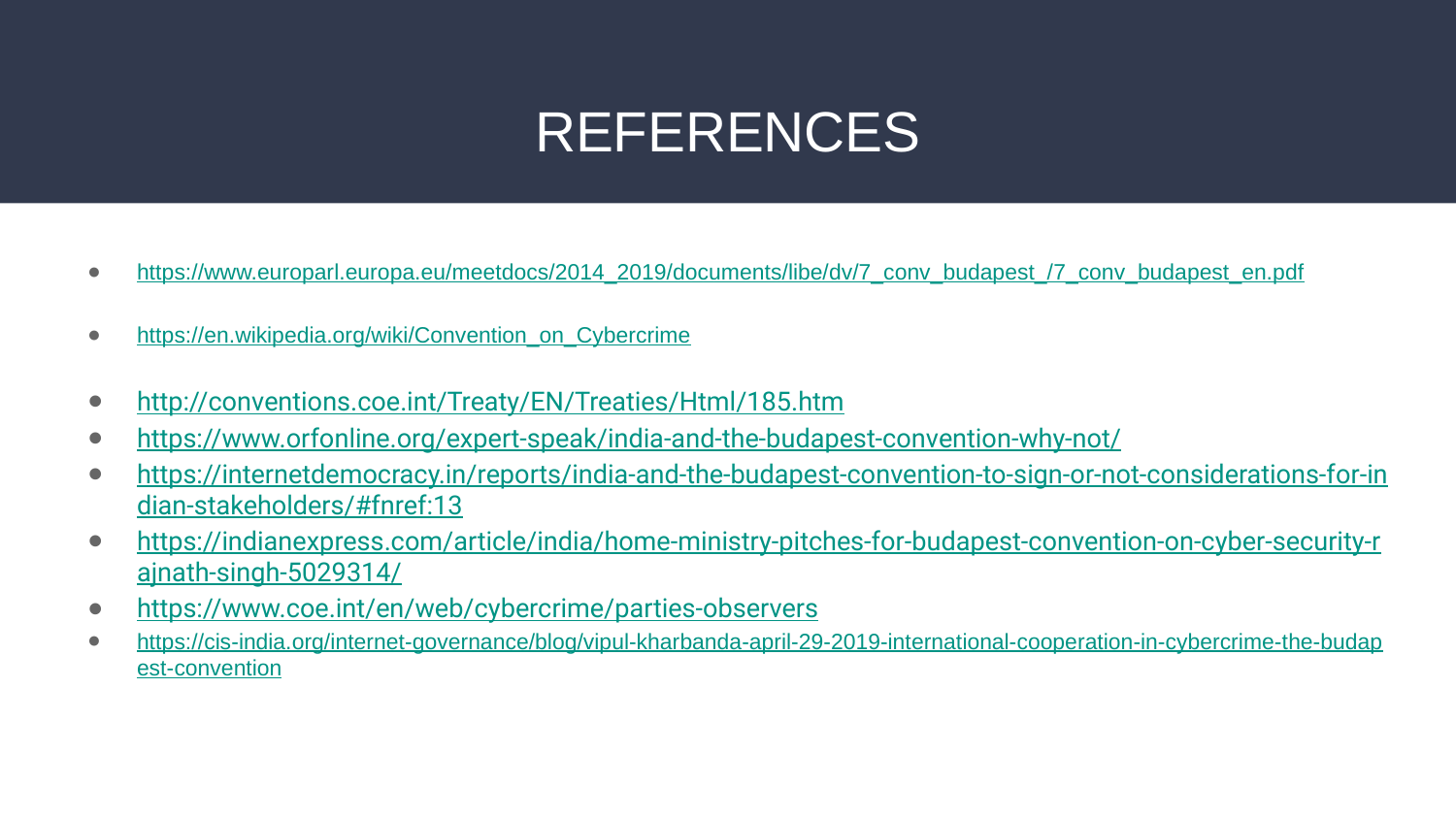

# REFERENCES
https://www.europarl.europa.eu/meetdocs/2014_2019/documents/libe/dv/7_conv_budapest_/7_conv_budapest_en.pdf
https://en.wikipedia.org/wiki/Convention_on_Cybercrime
http://conventions.coe.int/Treaty/EN/Treaties/Html/185.htm
https://www.orfonline.org/expert-speak/india-and-the-budapest-convention-why-not/
https://internetdemocracy.in/reports/india-and-the-budapest-convention-to-sign-or-not-considerations-for-indian-stakeholders/#fnref:13
https://indianexpress.com/article/india/home-ministry-pitches-for-budapest-convention-on-cyber-security-rajnath-singh-5029314/
https://www.coe.int/en/web/cybercrime/parties-observers
https://cis-india.org/internet-governance/blog/vipul-kharbanda-april-29-2019-international-cooperation-in-cybercrime-the-budapest-convention